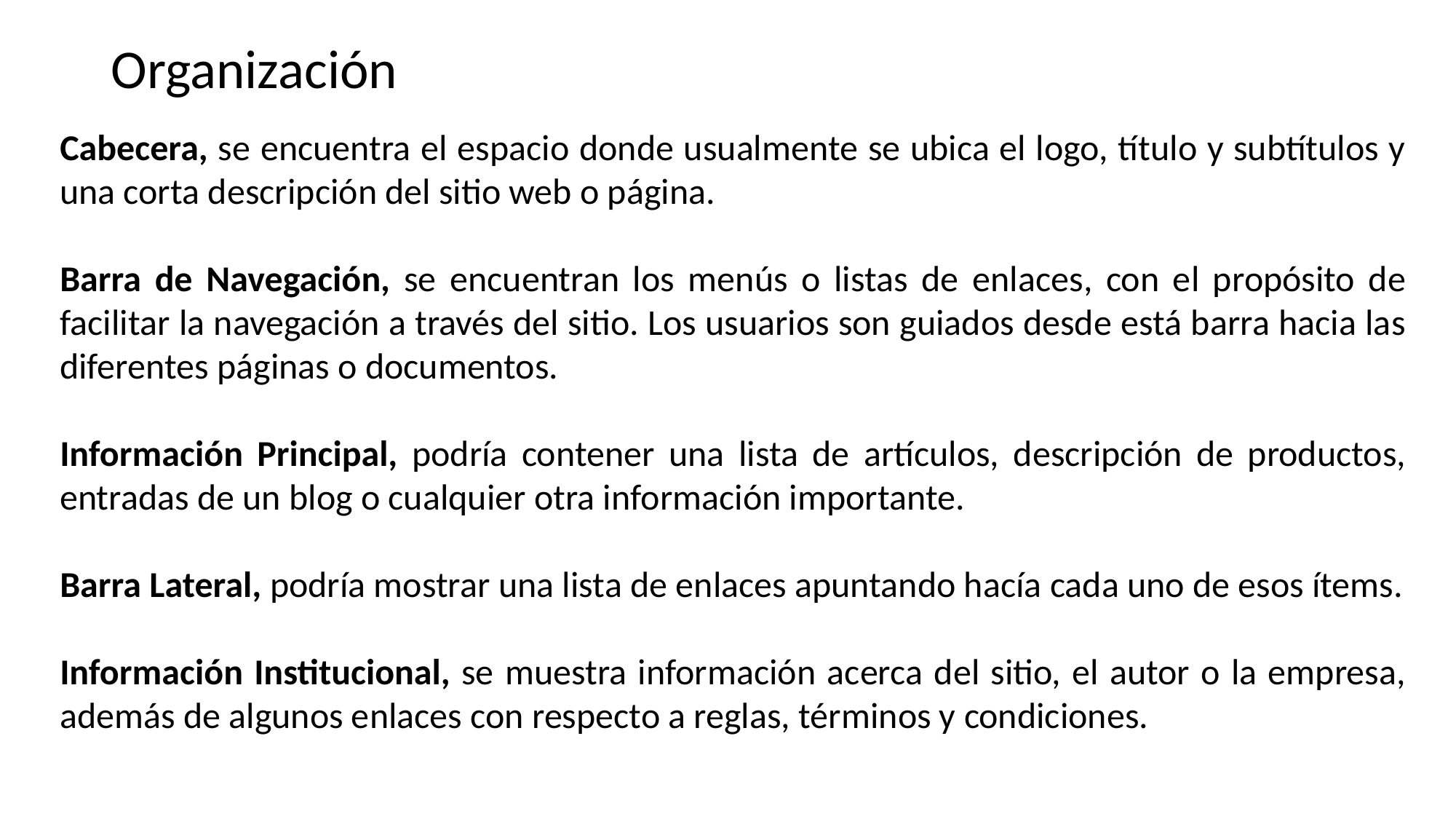

# Organización

Cabecera, se encuentra el espacio donde usualmente se ubica el logo, título y subtítulos y una corta descripción del sitio web o página.

Barra de Navegación, se encuentran los menús o listas de enlaces, con el propósito de facilitar la navegación a través del sitio. Los usuarios son guiados desde está barra hacia las diferentes páginas o documentos.

Información Principal, podría contener una lista de artículos, descripción de productos, entradas de un blog o cualquier otra información importante.

Barra Lateral, podría mostrar una lista de enlaces apuntando hacía cada uno de esos ítems.

Información Institucional, se muestra información acerca del sitio, el autor o la empresa, además de algunos enlaces con respecto a reglas, términos y condiciones.